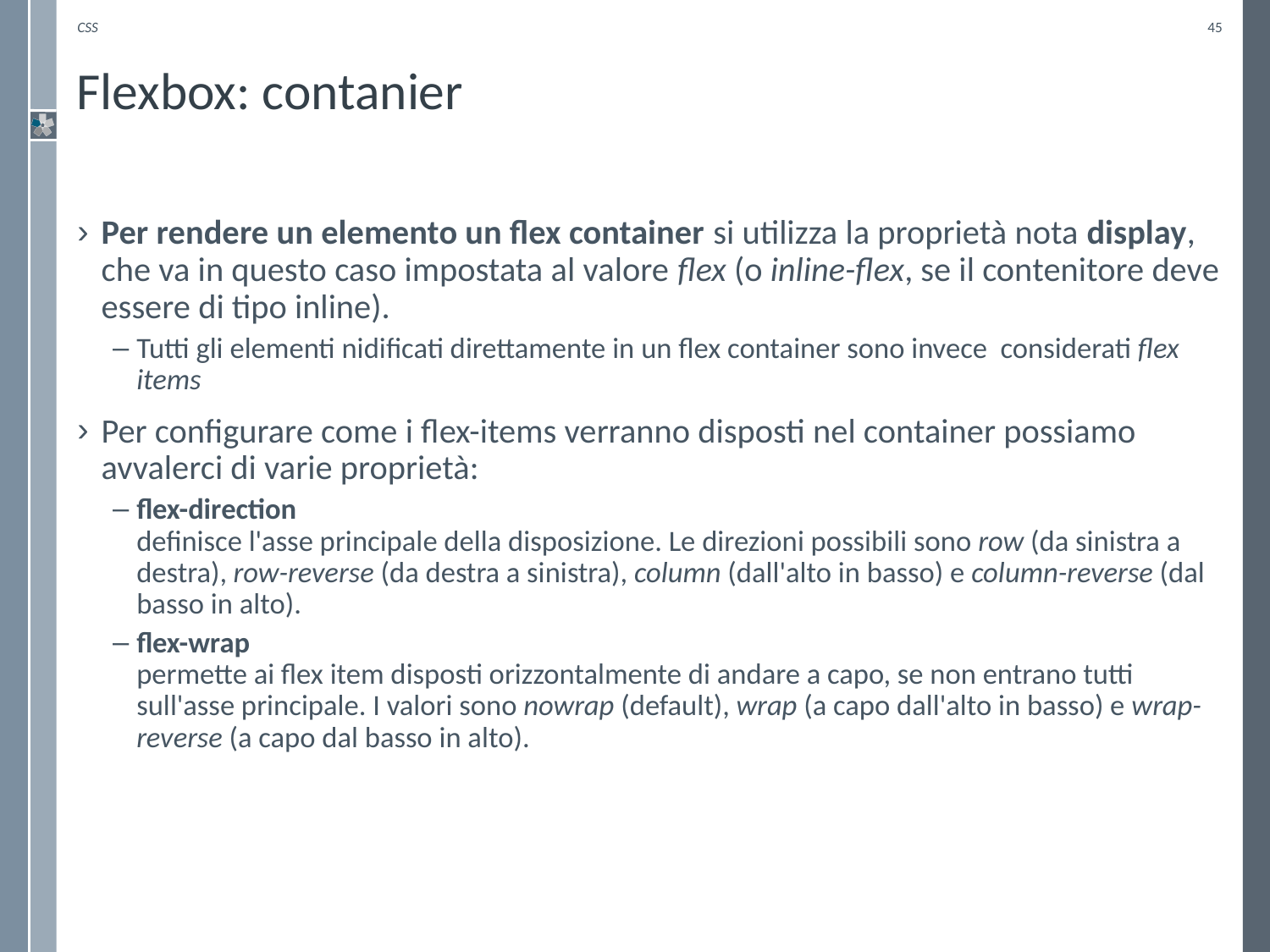

CSS
45
# Flexbox: contanier
Per rendere un elemento un flex container si utilizza la proprietà nota display, che va in questo caso impostata al valore flex (o inline-flex, se il contenitore deve essere di tipo inline).
Tutti gli elementi nidificati direttamente in un flex container sono invece  considerati flex items
Per configurare come i flex-items verranno disposti nel container possiamo avvalerci di varie proprietà:
flex-direction
definisce l'asse principale della disposizione. Le direzioni possibili sono row (da sinistra a destra), row-reverse (da destra a sinistra), column (dall'alto in basso) e column-reverse (dal basso in alto).
flex-wrap
permette ai flex item disposti orizzontalmente di andare a capo, se non entrano tutti sull'asse principale. I valori sono nowrap (default), wrap (a capo dall'alto in basso) e wrap-reverse (a capo dal basso in alto).